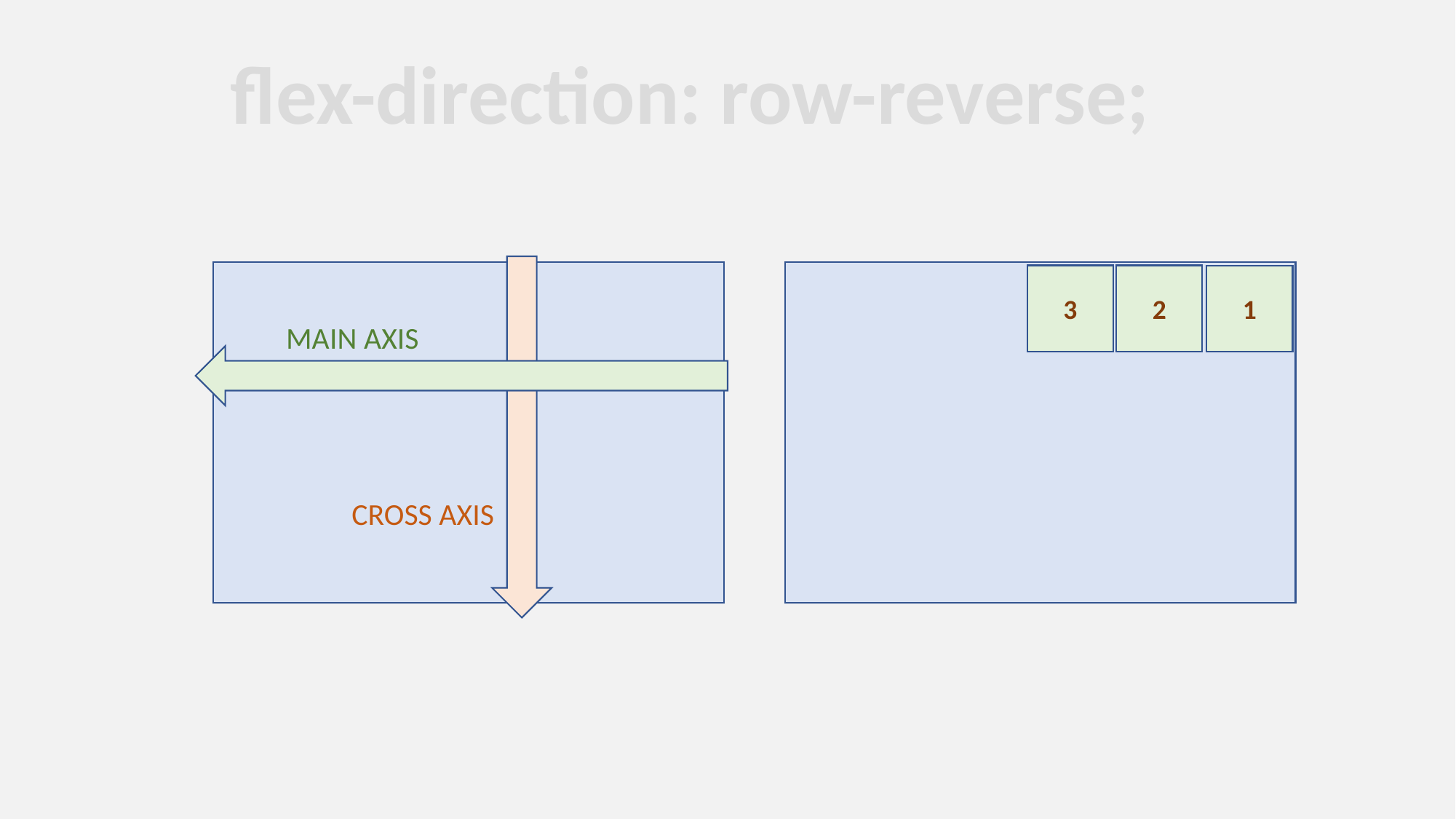

flex-direction: row-reverse;

3
2
1
MAIN AXIS

CROSS AXIS